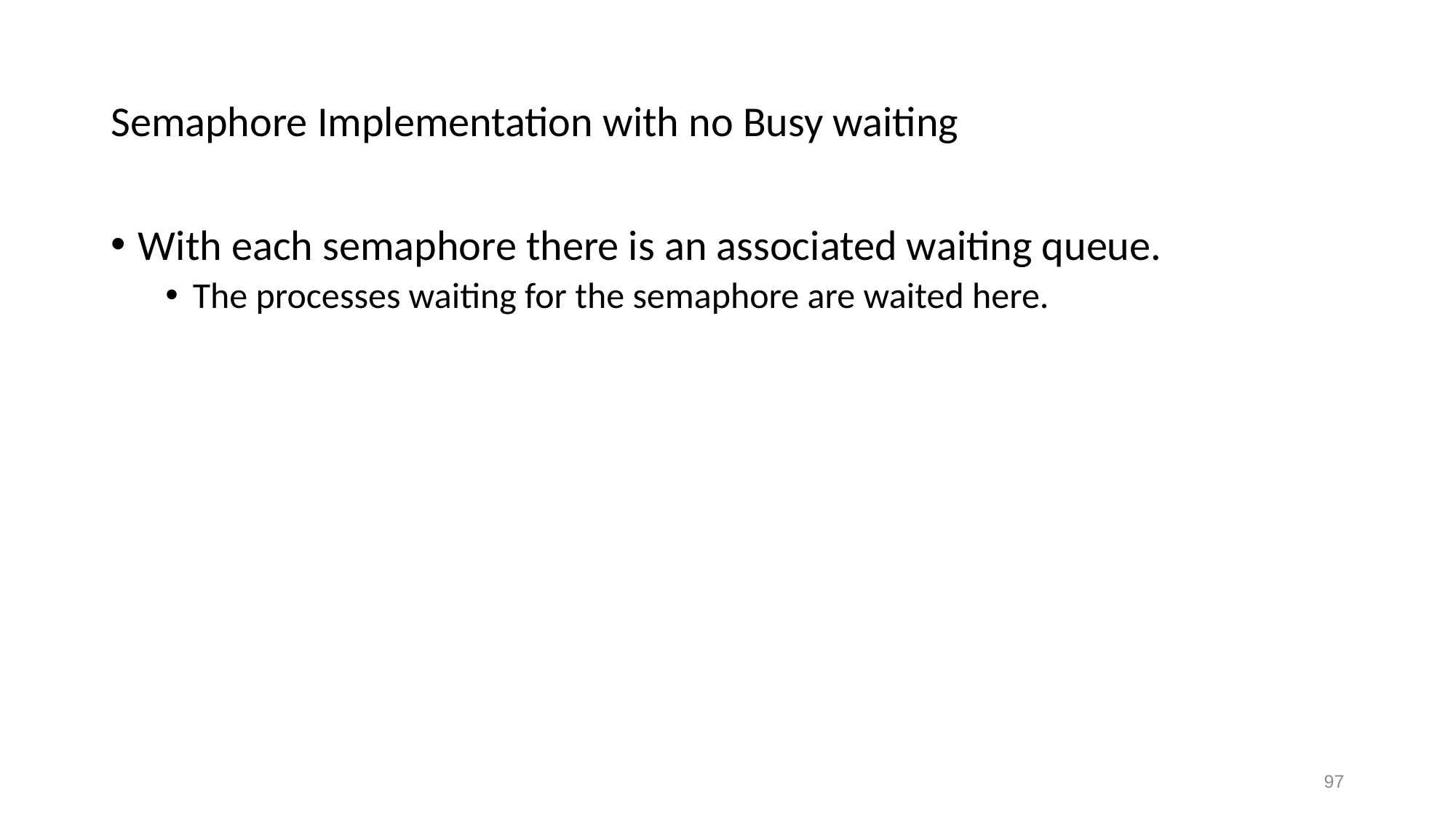

# Semaphore Implementation with no Busy waiting
With each semaphore there is an associated waiting queue.
The processes waiting for the semaphore are waited here.

97